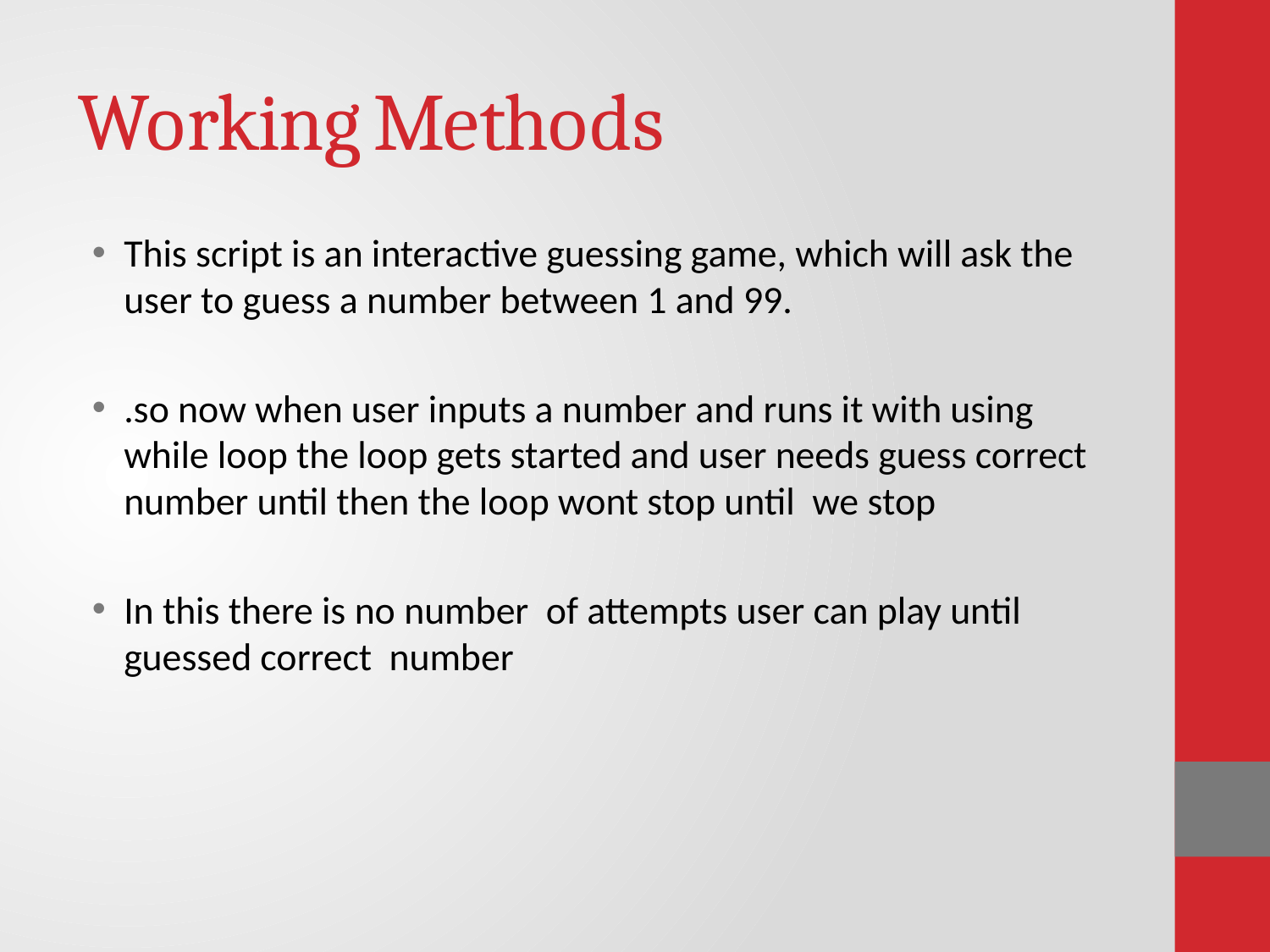

# Working Methods
This script is an interactive guessing game, which will ask the user to guess a number between 1 and 99.

.so now when user inputs a number and runs it with using while loop the loop gets started and user needs guess correct number until then the loop wont stop until  we stop

In this there is no number  of attempts user can play until guessed correct  number